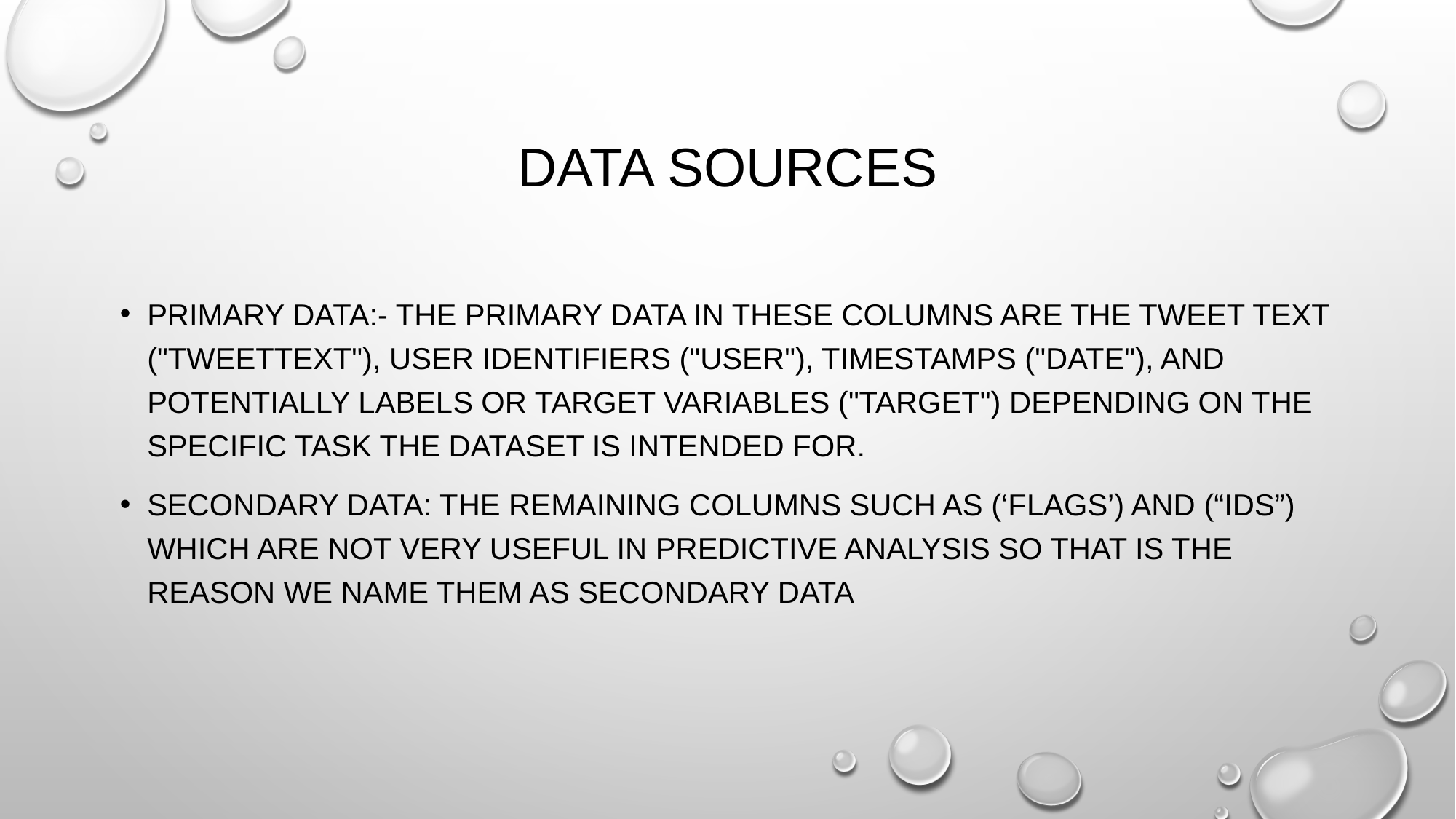

# DATA SOURCES
PRIMARY DATA:- the primary data in these columns are the tweet text ("TweetText"), user identifiers ("user"), timestamps ("date"), and potentially labels or target variables ("target") depending on the specific task the dataset is intended for.
SECONDARY DATA: the remaining columns such as (‘flags’) and (“idS”) which are not very useful in predictive analysis so that is the reason we name them as secondary data